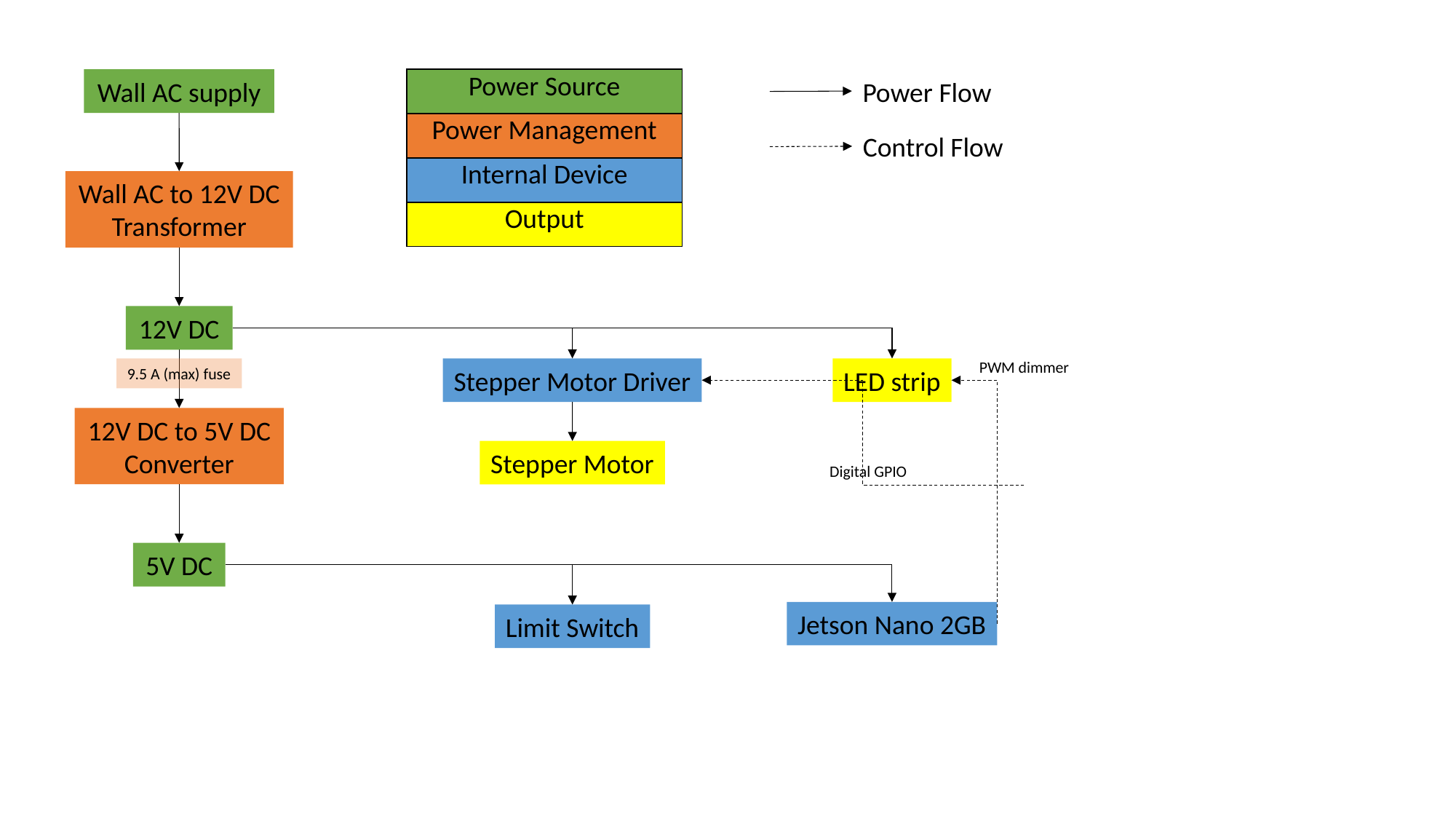

Wall AC supply
| Power Source |
| --- |
| Power Management |
| Internal Device |
| Output |
Power Flow
Control Flow
Wall AC to 12V DC Transformer
12V DC
PWM dimmer
9.5 A (max) fuse
Stepper Motor Driver
LED strip
12V DC to 5V DC Converter
Stepper Motor
Digital GPIO
5V DC
Jetson Nano 2GB
Limit Switch